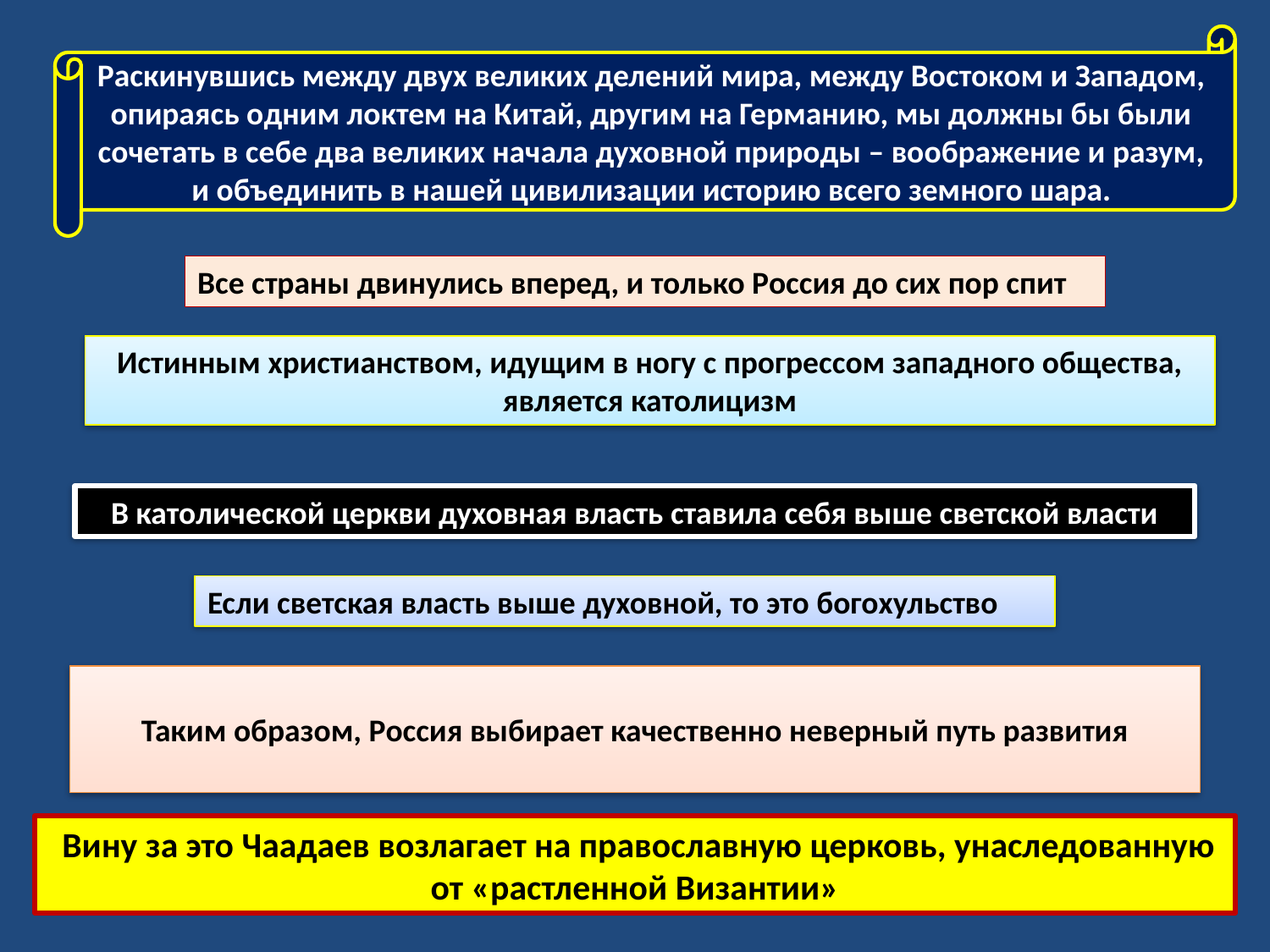

Раскинувшись между двух великих делений мира, между Востоком и Западом, опираясь одним локтем на Китай, другим на Германию, мы должны бы были сочетать в себе два великих начала духовной природы – воображение и разум, и объединить в нашей цивилизации историю всего земного шара.
Все страны двинулись вперед, и только Россия до сих пор спит
Истинным христианством, идущим в ногу с прогрессом западного общества, является католицизм
В католической церкви духовная власть ставила себя выше светской власти
Если светская власть выше духовной, то это богохульство

Таким образом, Россия выбирает качественно неверный путь развития

 Вину за это Чаадаев возлагает на православную церковь, унаследованную от «растленной Византии»